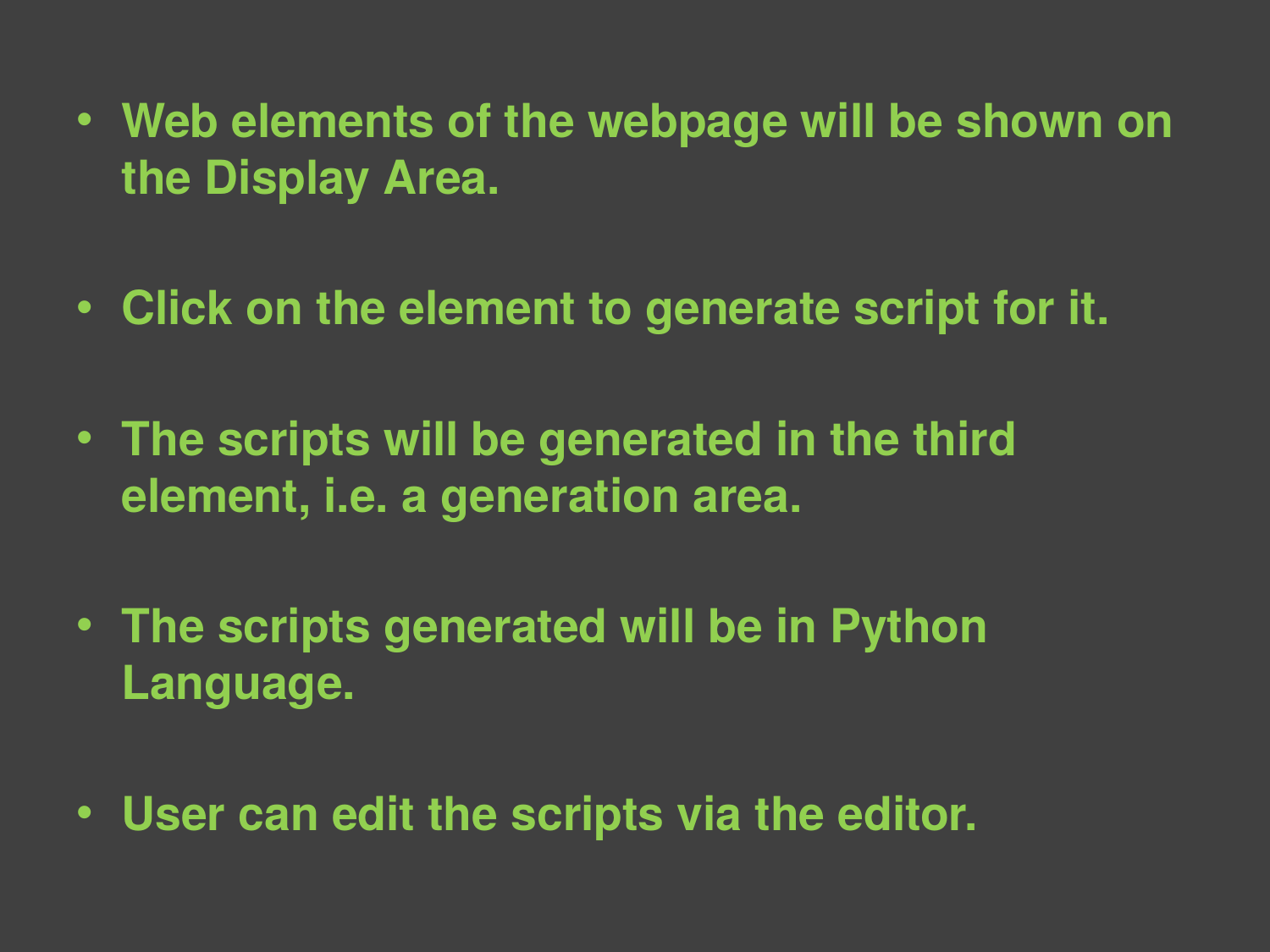

Web elements of the webpage will be shown on the Display Area.

Click on the element to generate script for it.

The scripts will be generated in the third element, i.e. a generation area.

The scripts generated will be in Python Language.

User can edit the scripts via the editor.